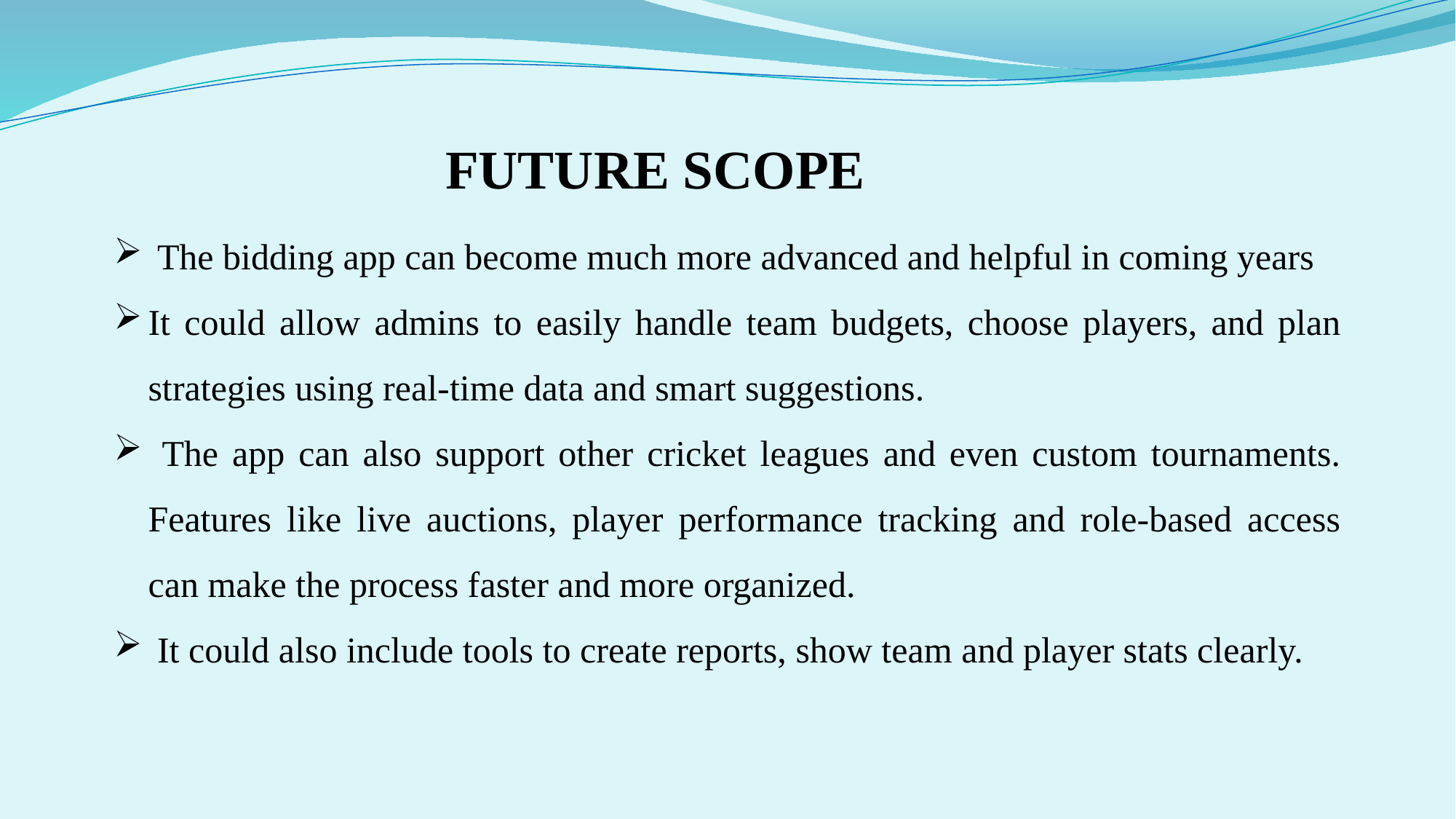

FUTURE SCOPE
 The bidding app can become much more advanced and helpful in coming years
It could allow admins to easily handle team budgets, choose players, and plan strategies using real-time data and smart suggestions.
 The app can also support other cricket leagues and even custom tournaments. Features like live auctions, player performance tracking and role-based access can make the process faster and more organized.
 It could also include tools to create reports, show team and player stats clearly.